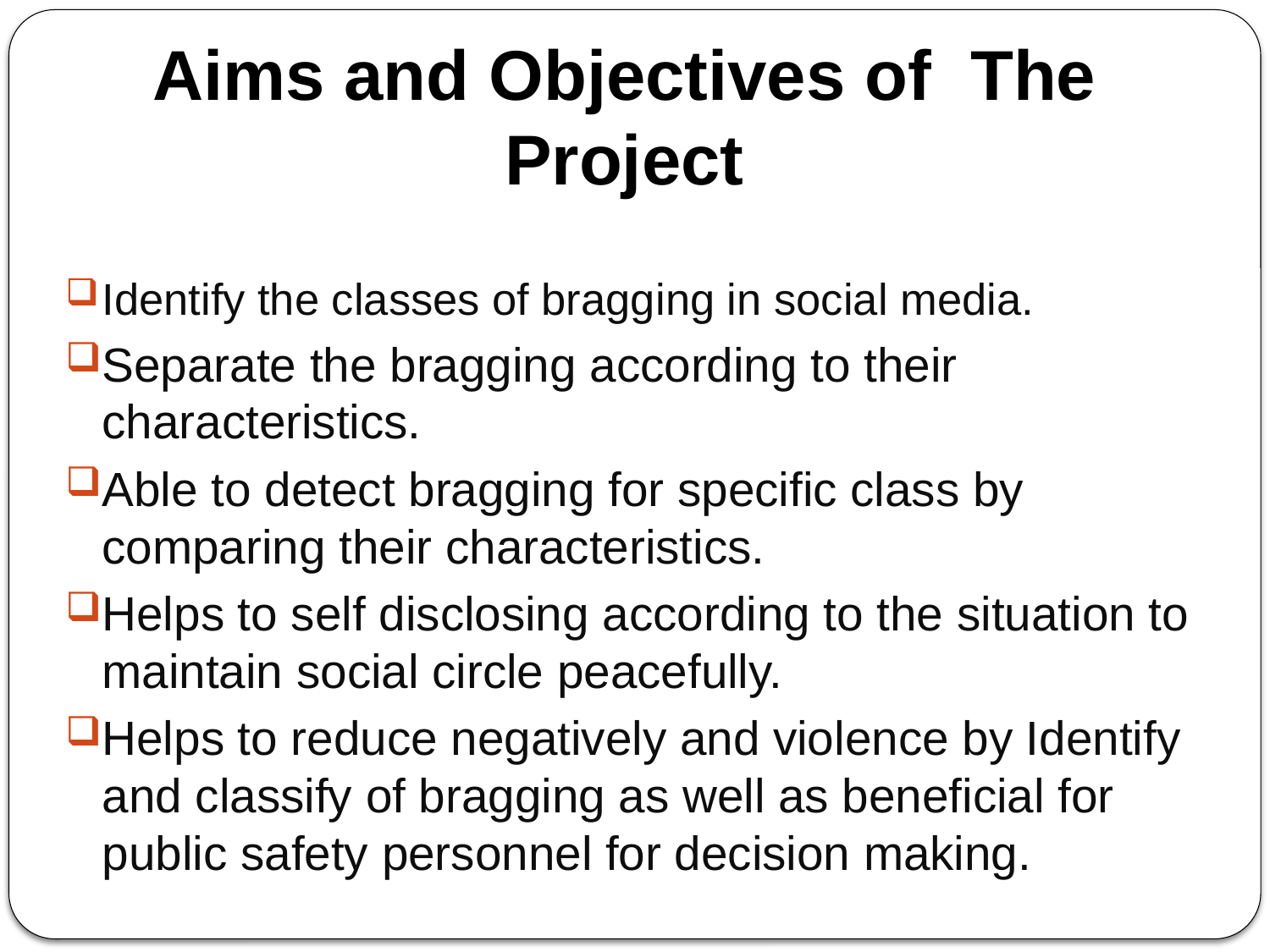

# Aims and Objectives of  The Project
Identify the classes of bragging in social media.
Separate the bragging according to their characteristics.
Able to detect bragging for specific class by comparing their characteristics.
Helps to self disclosing according to the situation to maintain social circle peacefully.
Helps to reduce negatively and violence by Identify and classify of bragging as well as beneficial for public safety personnel for decision making.